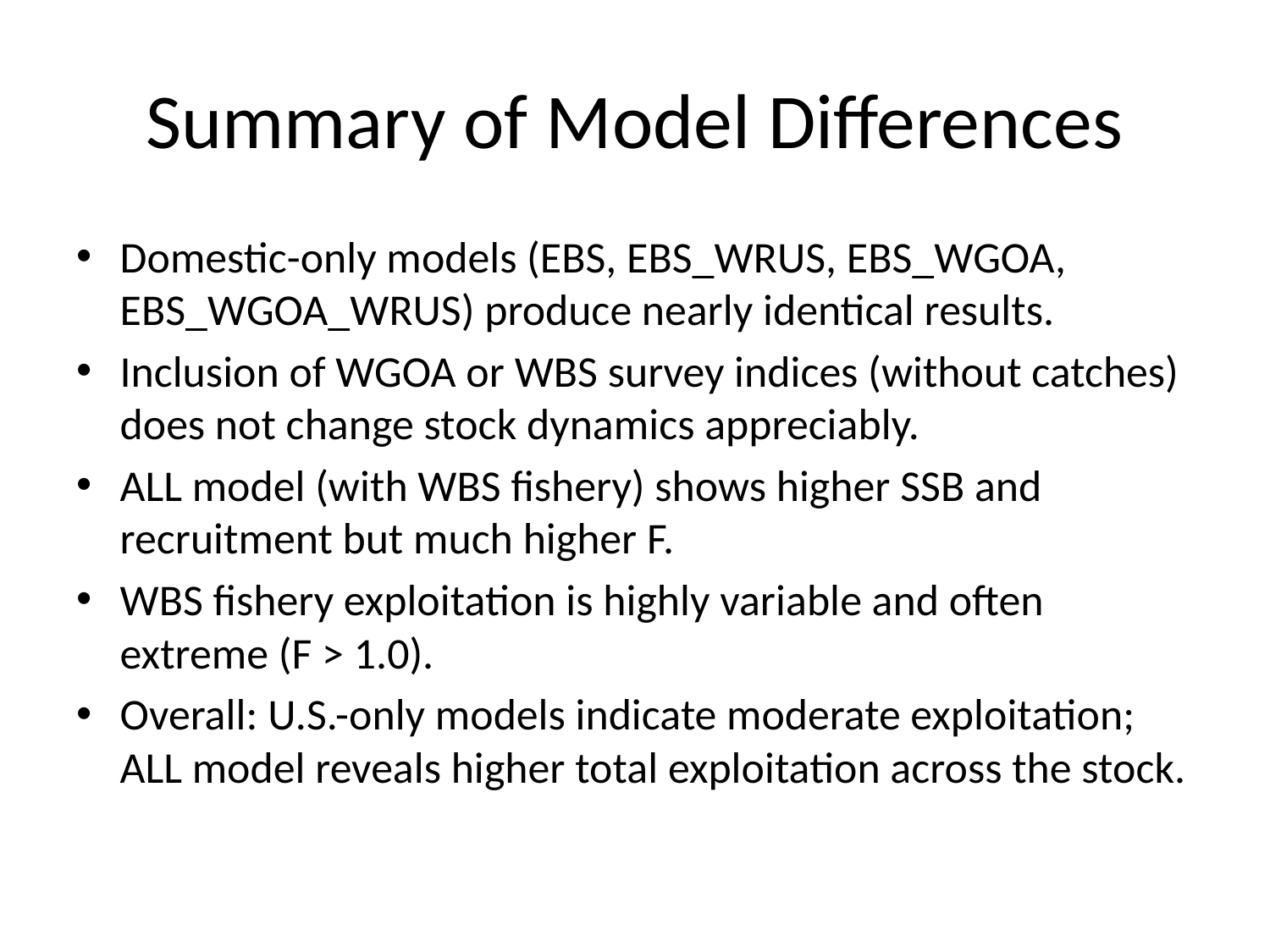

# Summary of Model Differences
Domestic-only models (EBS, EBS_WRUS, EBS_WGOA, EBS_WGOA_WRUS) produce nearly identical results.
Inclusion of WGOA or WBS survey indices (without catches) does not change stock dynamics appreciably.
ALL model (with WBS fishery) shows higher SSB and recruitment but much higher F.
WBS fishery exploitation is highly variable and often extreme (F > 1.0).
Overall: U.S.-only models indicate moderate exploitation; ALL model reveals higher total exploitation across the stock.